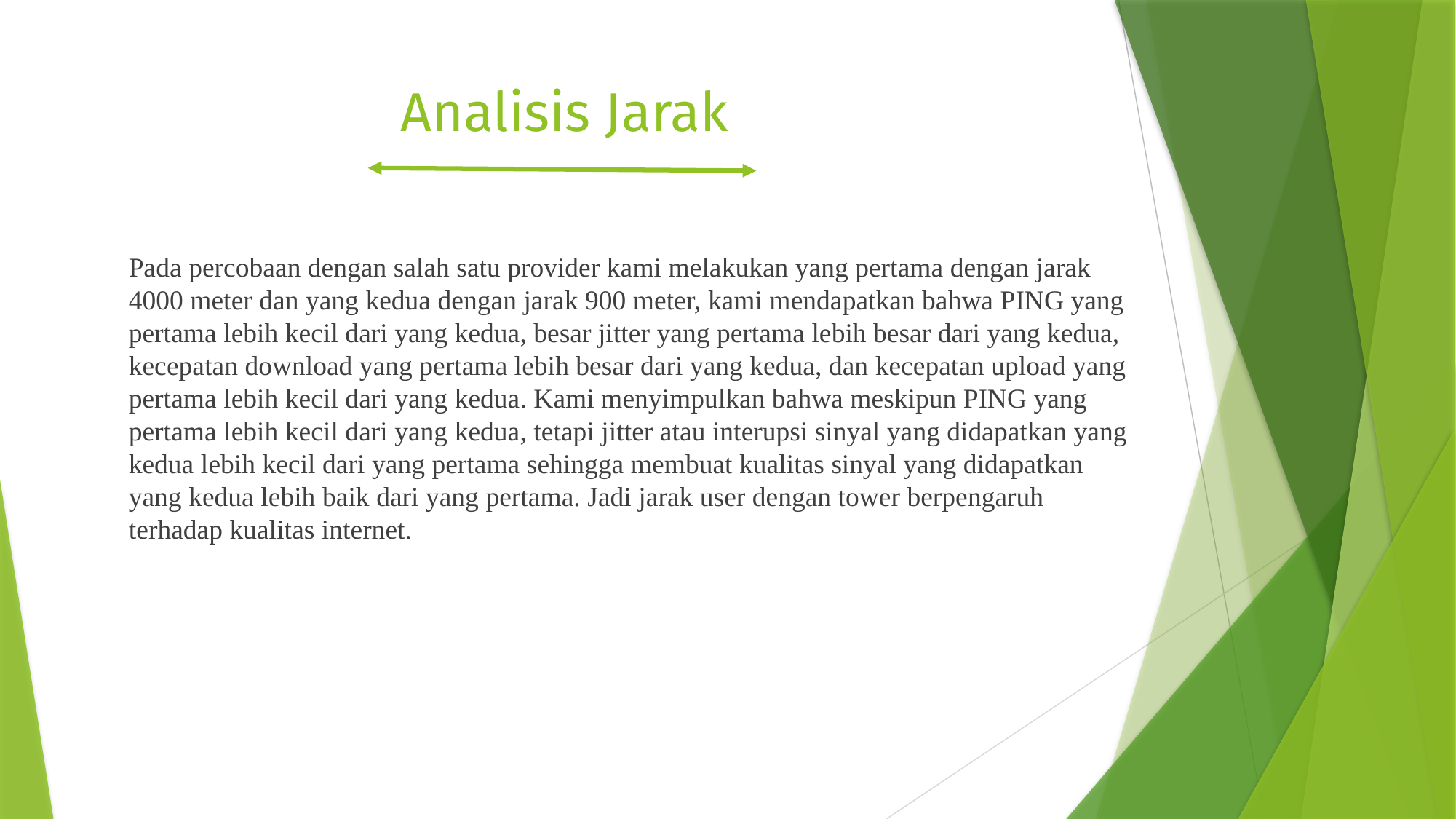

# Analisis Jarak
Pada percobaan dengan salah satu provider kami melakukan yang pertama dengan jarak 4000 meter dan yang kedua dengan jarak 900 meter, kami mendapatkan bahwa PING yang pertama lebih kecil dari yang kedua, besar jitter yang pertama lebih besar dari yang kedua, kecepatan download yang pertama lebih besar dari yang kedua, dan kecepatan upload yang pertama lebih kecil dari yang kedua. Kami menyimpulkan bahwa meskipun PING yang pertama lebih kecil dari yang kedua, tetapi jitter atau interupsi sinyal yang didapatkan yang kedua lebih kecil dari yang pertama sehingga membuat kualitas sinyal yang didapatkan yang kedua lebih baik dari yang pertama. Jadi jarak user dengan tower berpengaruh terhadap kualitas internet.